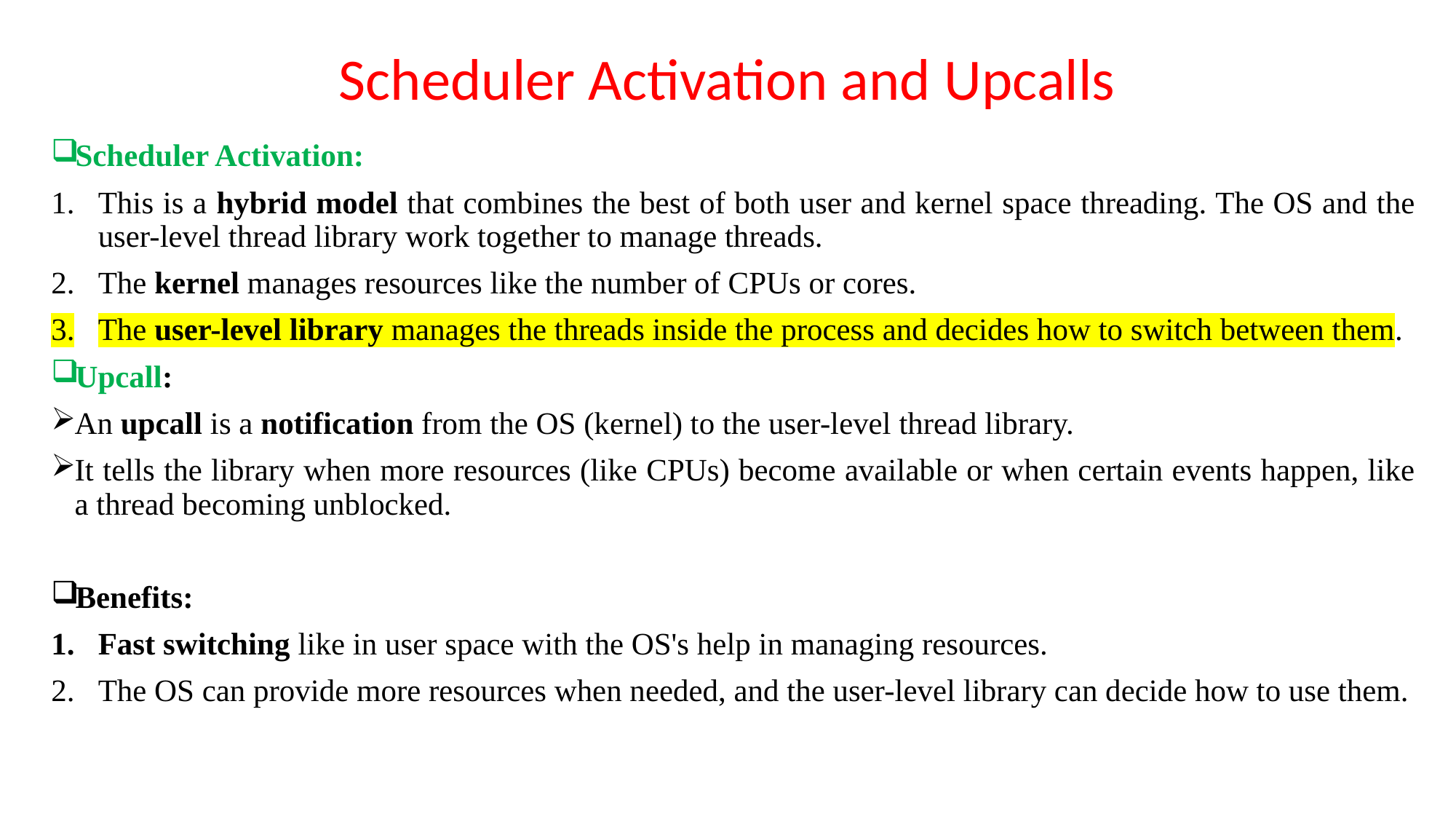

# Scheduler Activation and Upcalls
Scheduler Activation:
This is a hybrid model that combines the best of both user and kernel space threading. The OS and the user-level thread library work together to manage threads.
The kernel manages resources like the number of CPUs or cores.
The user-level library manages the threads inside the process and decides how to switch between them.
Upcall:
An upcall is a notification from the OS (kernel) to the user-level thread library.
It tells the library when more resources (like CPUs) become available or when certain events happen, like a thread becoming unblocked.

Benefits:
Fast switching like in user space with the OS's help in managing resources.
The OS can provide more resources when needed, and the user-level library can decide how to use them.